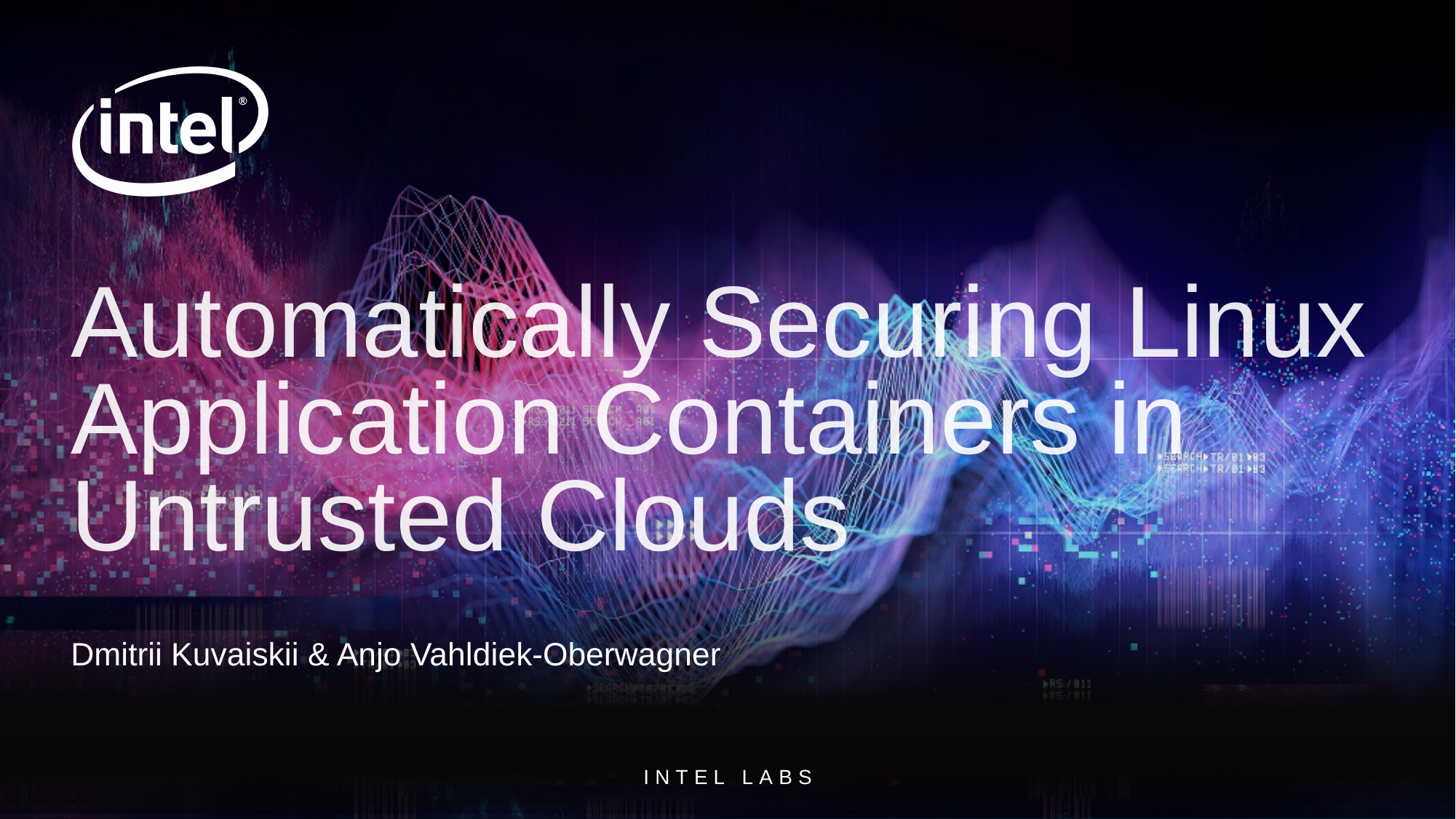

# Automatically Securing Linux Application Containers in Untrusted Clouds

Dmitrii Kuvaiskii & Anjo Vahldiek-Oberwagner